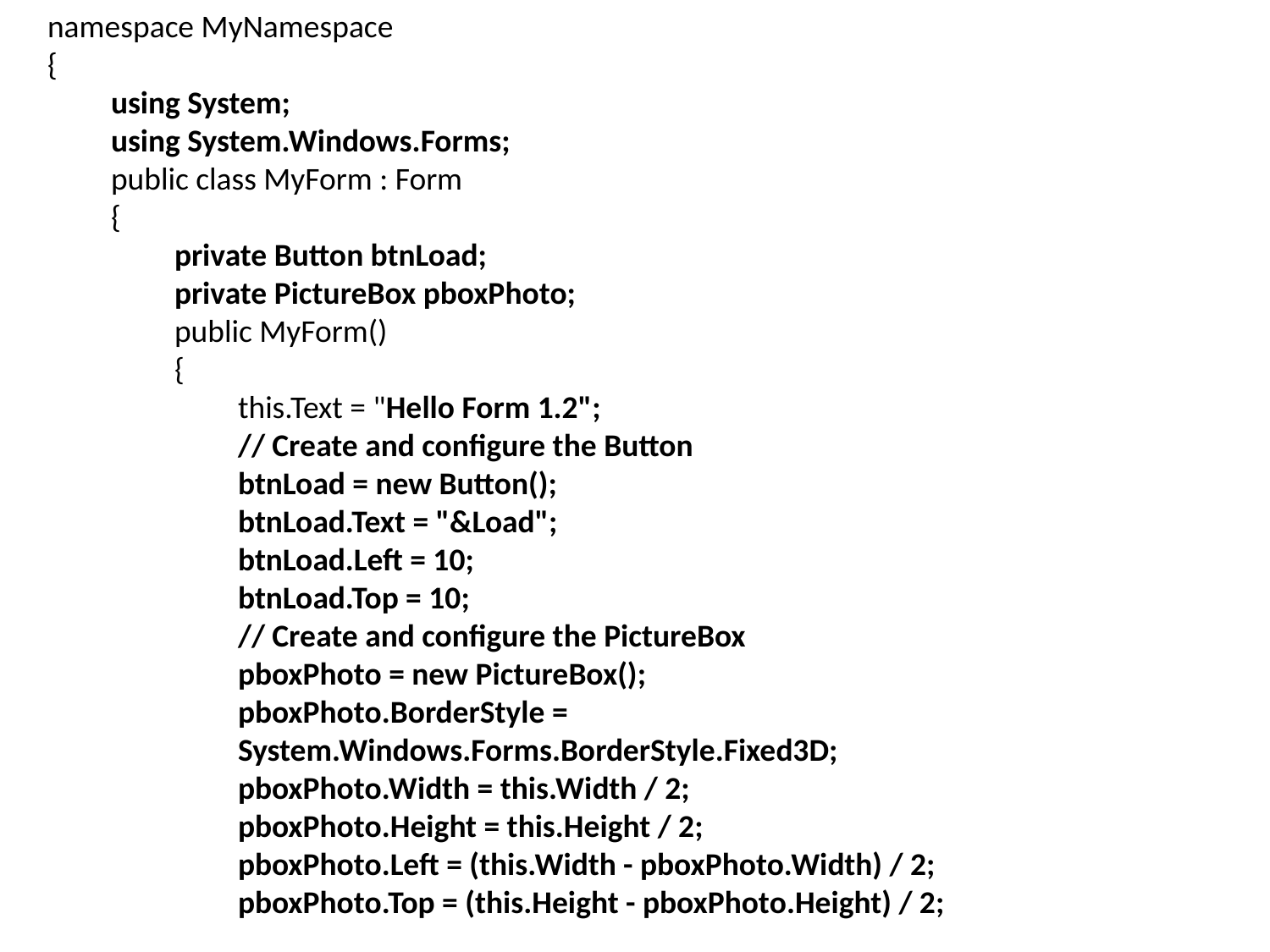

namespace MyNamespace
{
using System;
using System.Windows.Forms;
public class MyForm : Form
{
private Button btnLoad;
private PictureBox pboxPhoto;
public MyForm()
{
this.Text = "Hello Form 1.2";
// Create and configure the Button
btnLoad = new Button();
btnLoad.Text = "&Load";
btnLoad.Left = 10;
btnLoad.Top = 10;
// Create and configure the PictureBox
pboxPhoto = new PictureBox();
pboxPhoto.BorderStyle =
System.Windows.Forms.BorderStyle.Fixed3D;
pboxPhoto.Width = this.Width / 2;
pboxPhoto.Height = this.Height / 2;
pboxPhoto.Left = (this.Width - pboxPhoto.Width) / 2;
pboxPhoto.Top = (this.Height - pboxPhoto.Height) / 2;